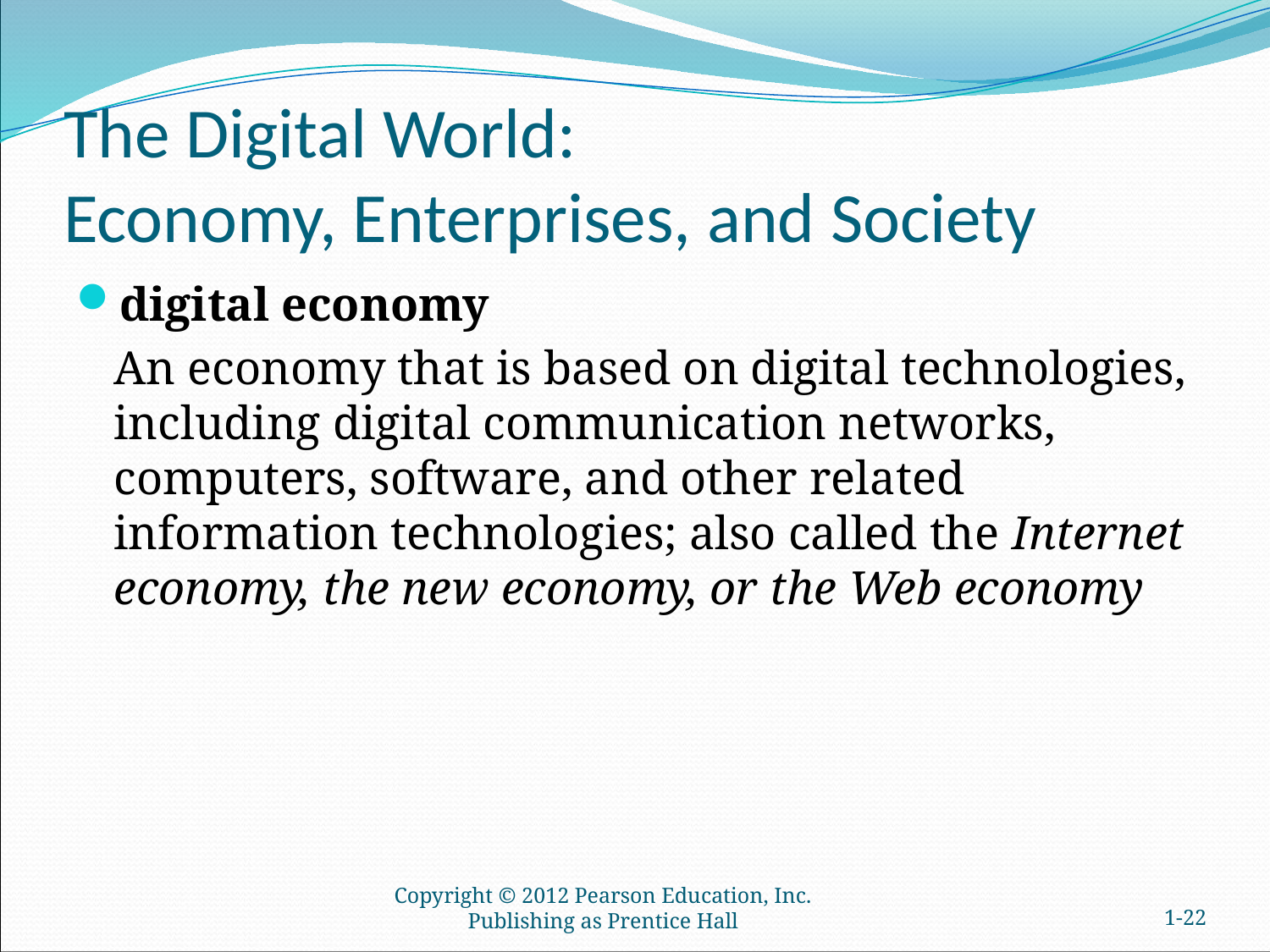

# The Digital World: Economy, Enterprises, and Society
digital economy
	An economy that is based on digital technologies, including digital communication networks, computers, software, and other related information technologies; also called the Internet economy, the new economy, or the Web economy
Copyright © 2012 Pearson Education, Inc. Publishing as Prentice Hall
1-22